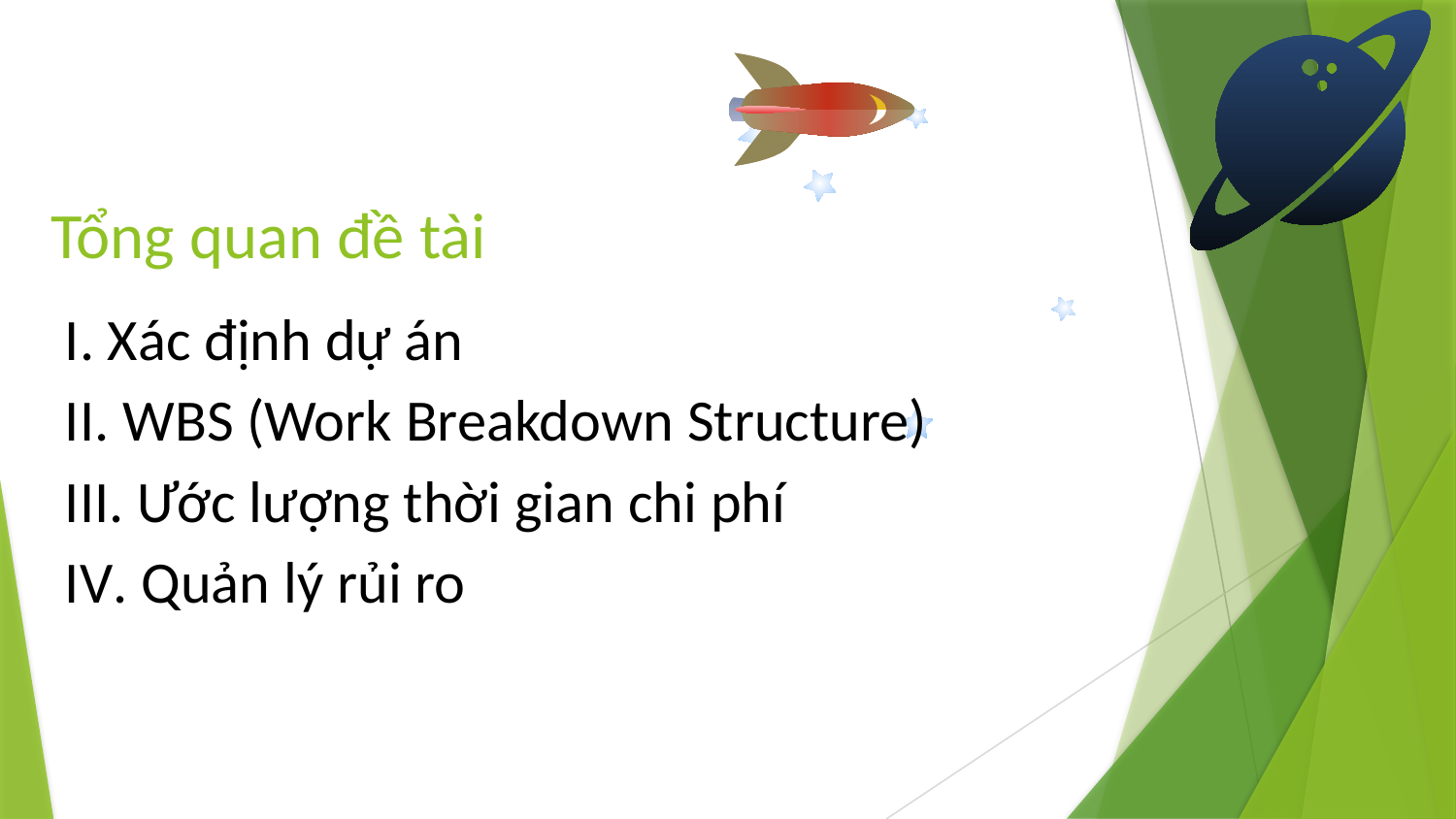

Tổng quan đề tài
I. Xác định dự án
II. WBS (Work Breakdown Structure)
III. Ước lượng thời gian chi phí
IV. Quản lý rủi ro